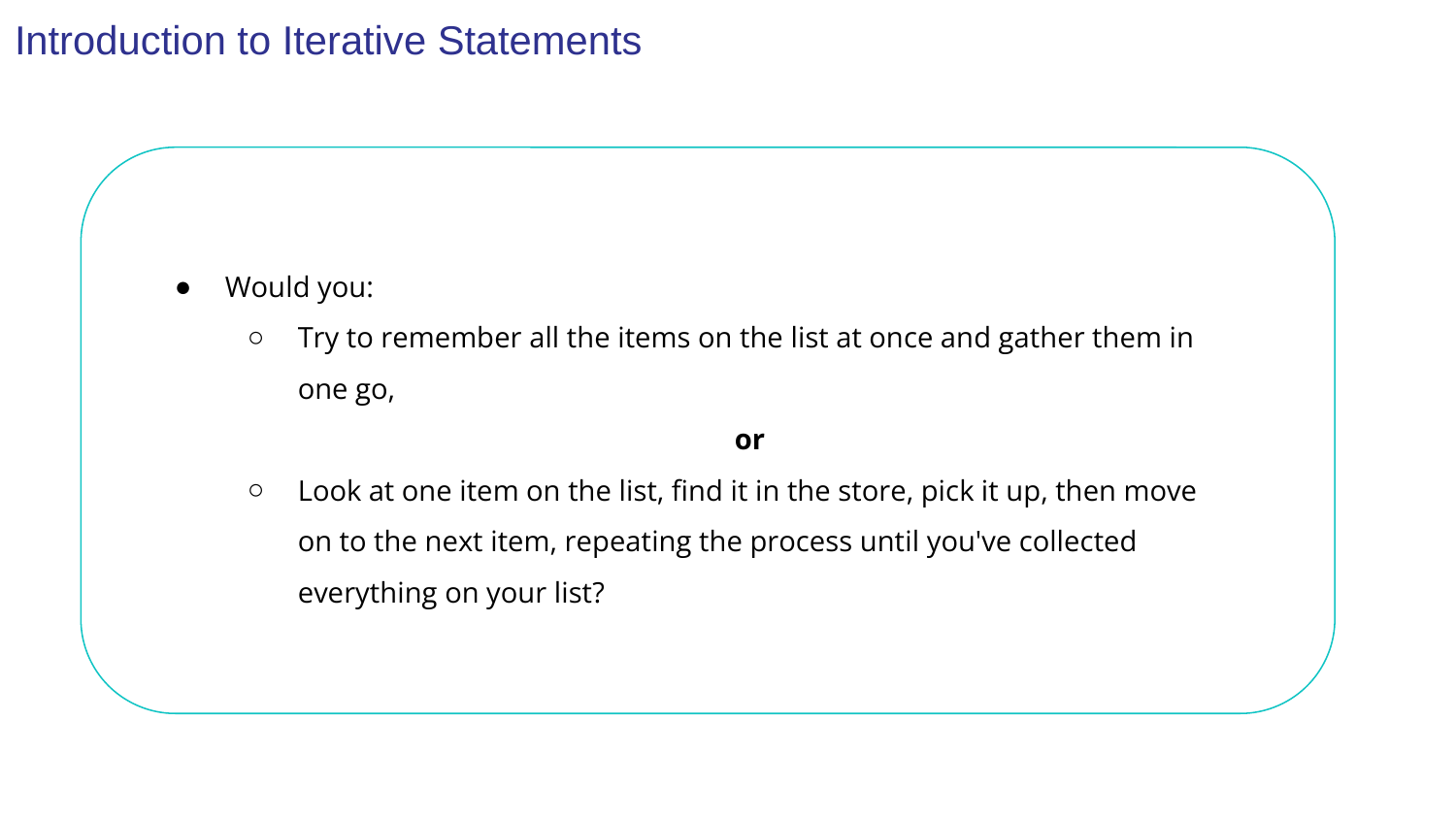

Introduction to Iterative Statements

Would you:
Try to remember all the items on the list at once and gather them in one go,
or
Look at one item on the list, find it in the store, pick it up, then move on to the next item, repeating the process until you've collected everything on your list?